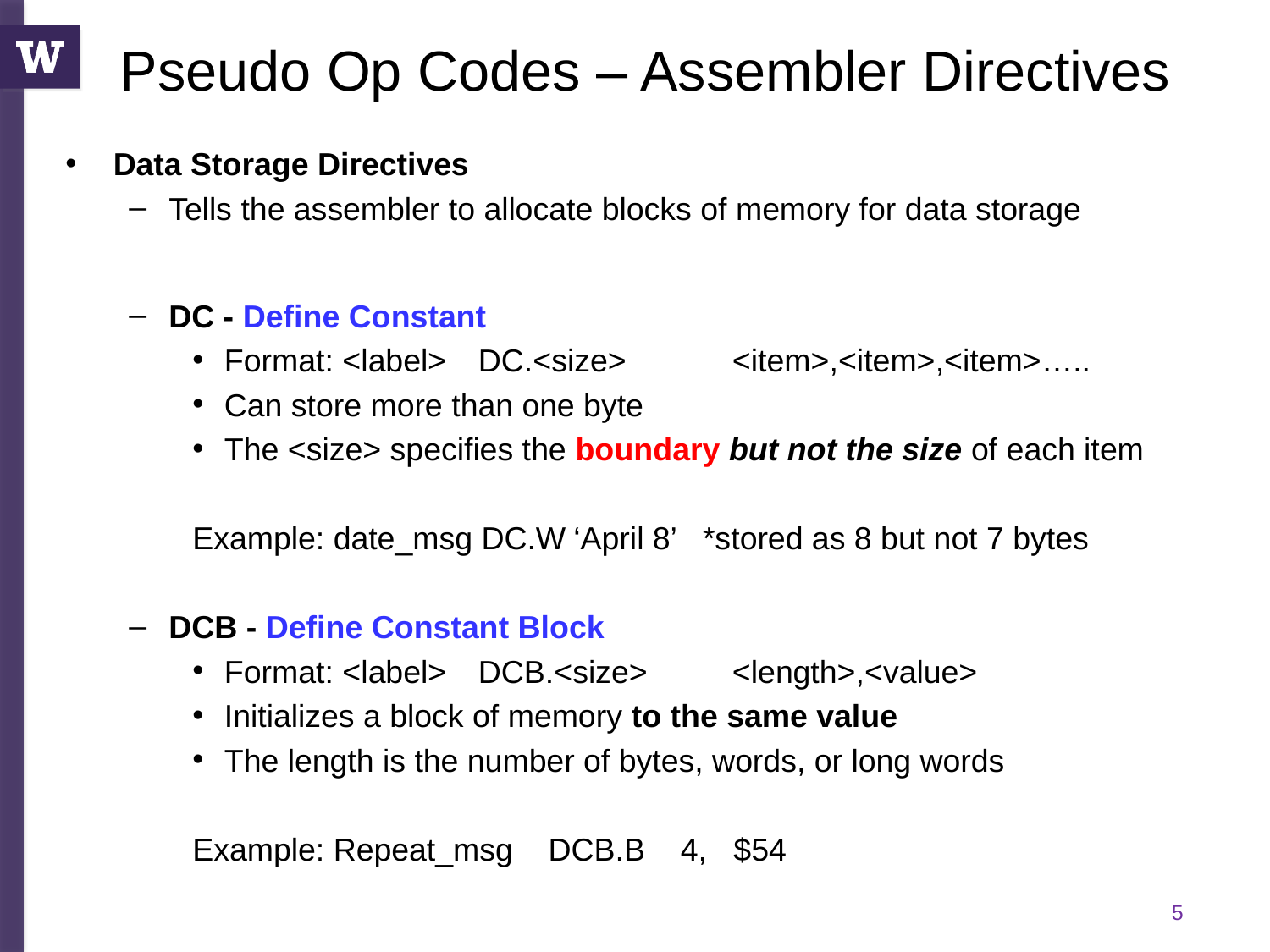

# Pseudo Op Codes – Assembler Directives
Data Storage Directives
Tells the assembler to allocate blocks of memory for data storage

DC - Define Constant
Format: <label>	DC.<size>	<item>,<item>,<item>…..
Can store more than one byte
The <size> specifies the boundary but not the size of each item

Example: date_msg DC.W	‘April 8’   *stored as 8 but not 7 bytes

DCB - Define Constant Block
Format: <label>	DCB.<size>	<length>,<value>
Initializes a block of memory to the same value
The length is the number of bytes, words, or long words

Example: Repeat_msg    DCB.B    4,   $54